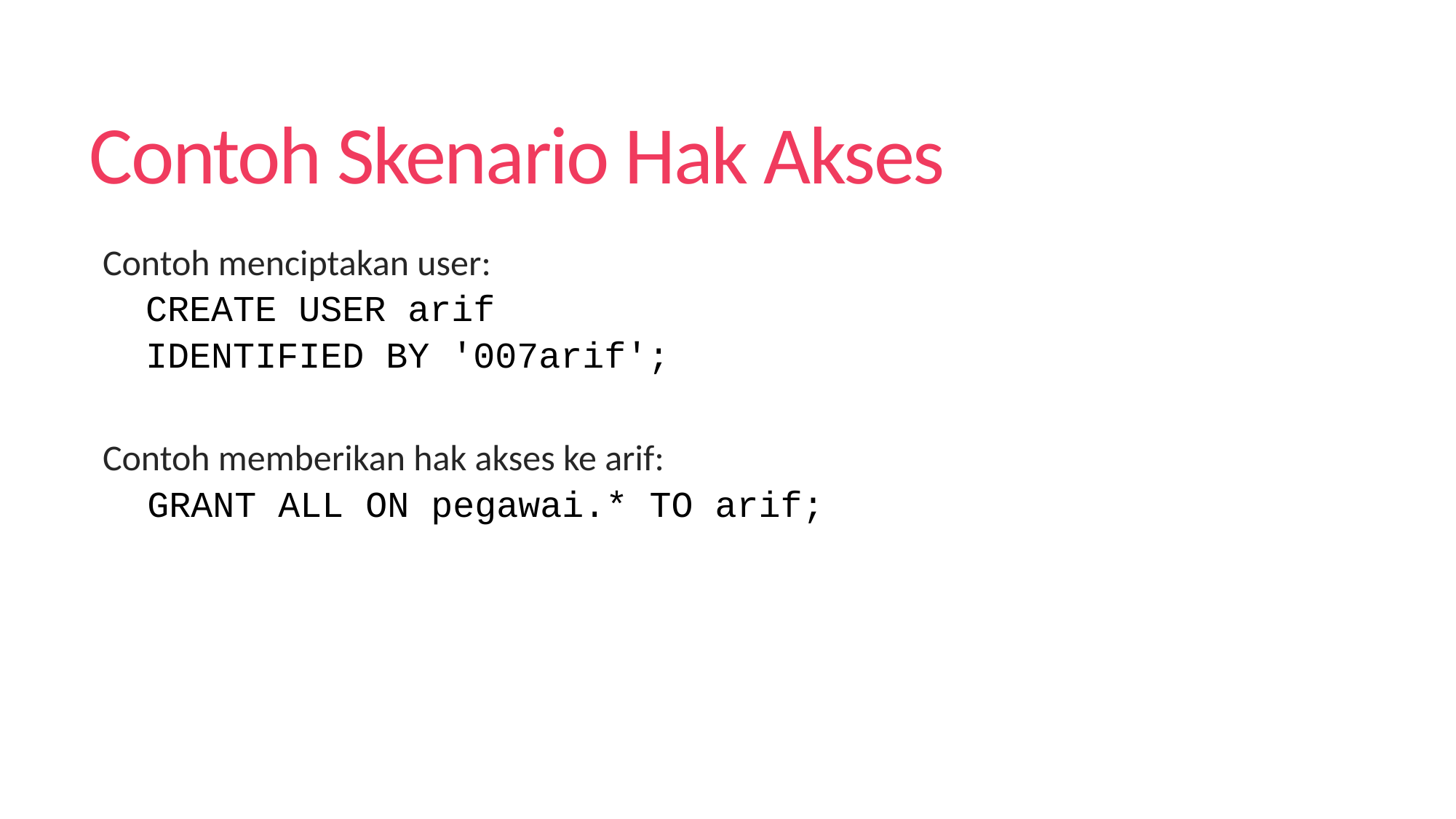

# Contoh Skenario Hak Akses

Contoh menciptakan user:
CREATE USER arif
IDENTIFIED BY '007arif';

Contoh memberikan hak akses ke arif:
GRANT ALL ON pegawai.* TO arif;